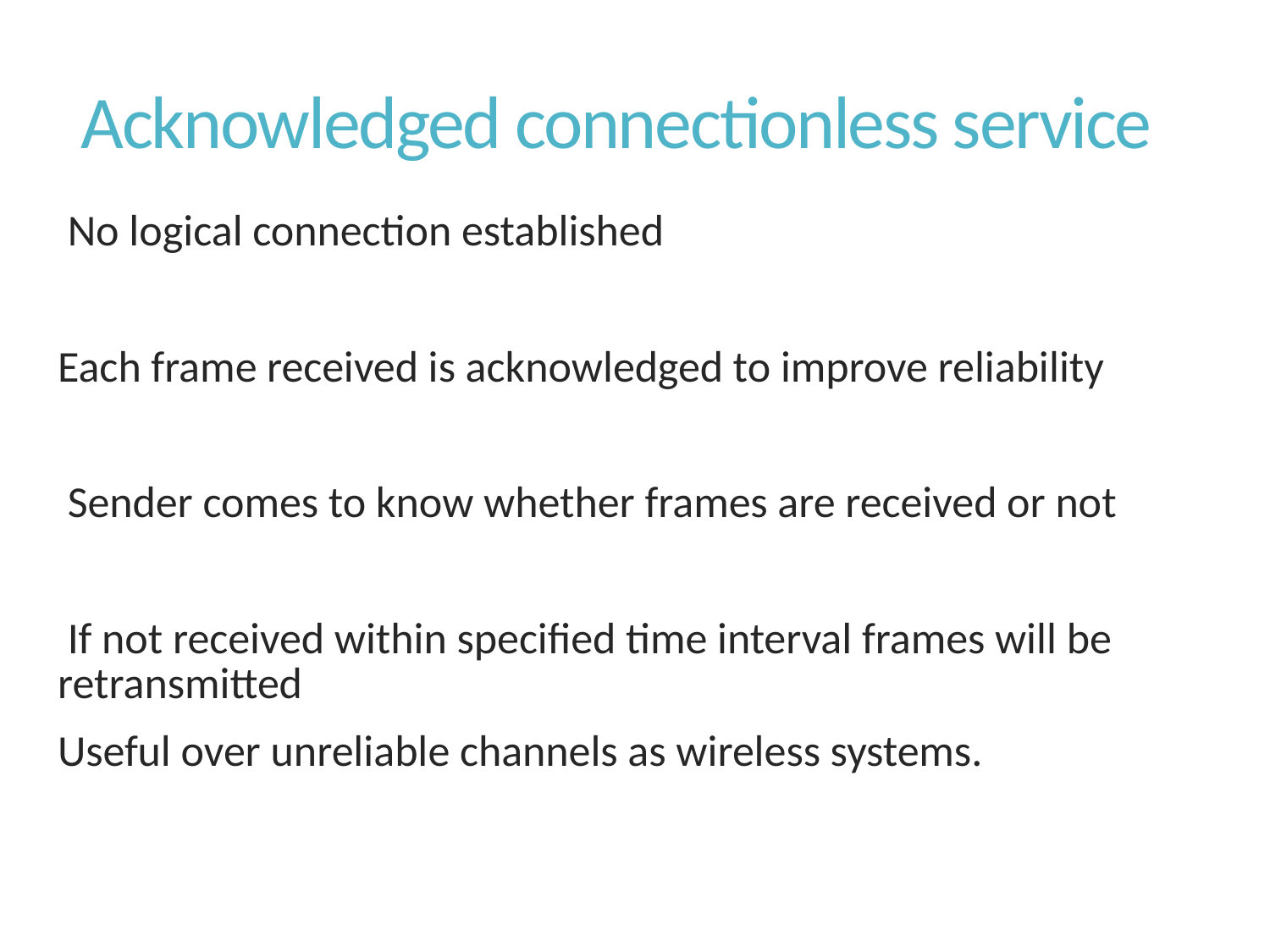

# Acknowledged connectionless service
 No logical connection established

Each frame received is acknowledged to improve reliability

 Sender comes to know whether frames are received or not

 If not received within specified time interval frames will be retransmitted
Useful over unreliable channels as wireless systems.